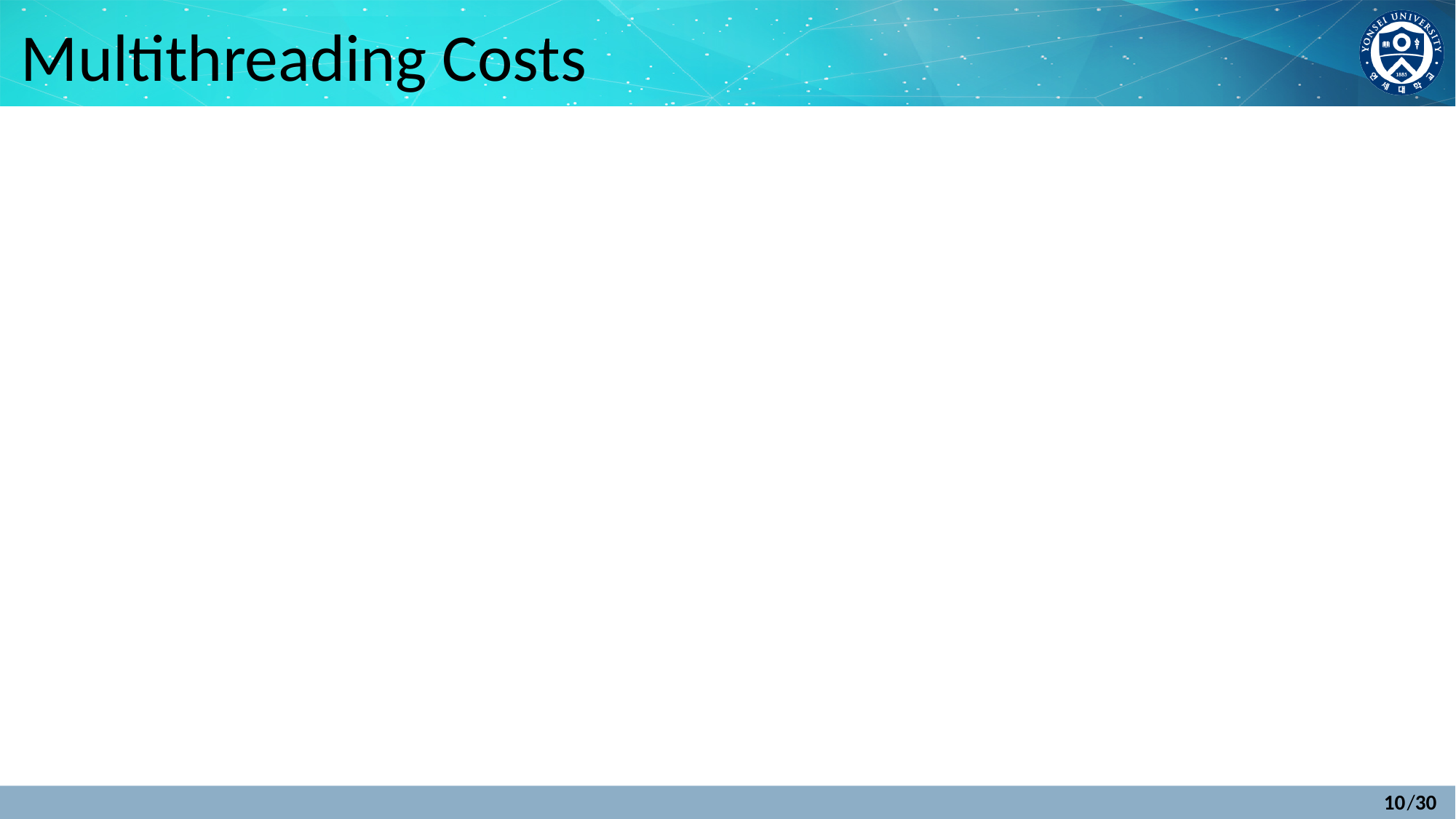

# Multithreading Costs
Each thread requires its own user state
 PC
 GPRs
Also, needs its own system state
virtual memory page table base register
exception handling registers
Other overheads:
Additional cache/TLB conflicts from competing threads
add larger cache/TLB capacity
More OS overhead to schedule more threads
where do all these threads come from?

10